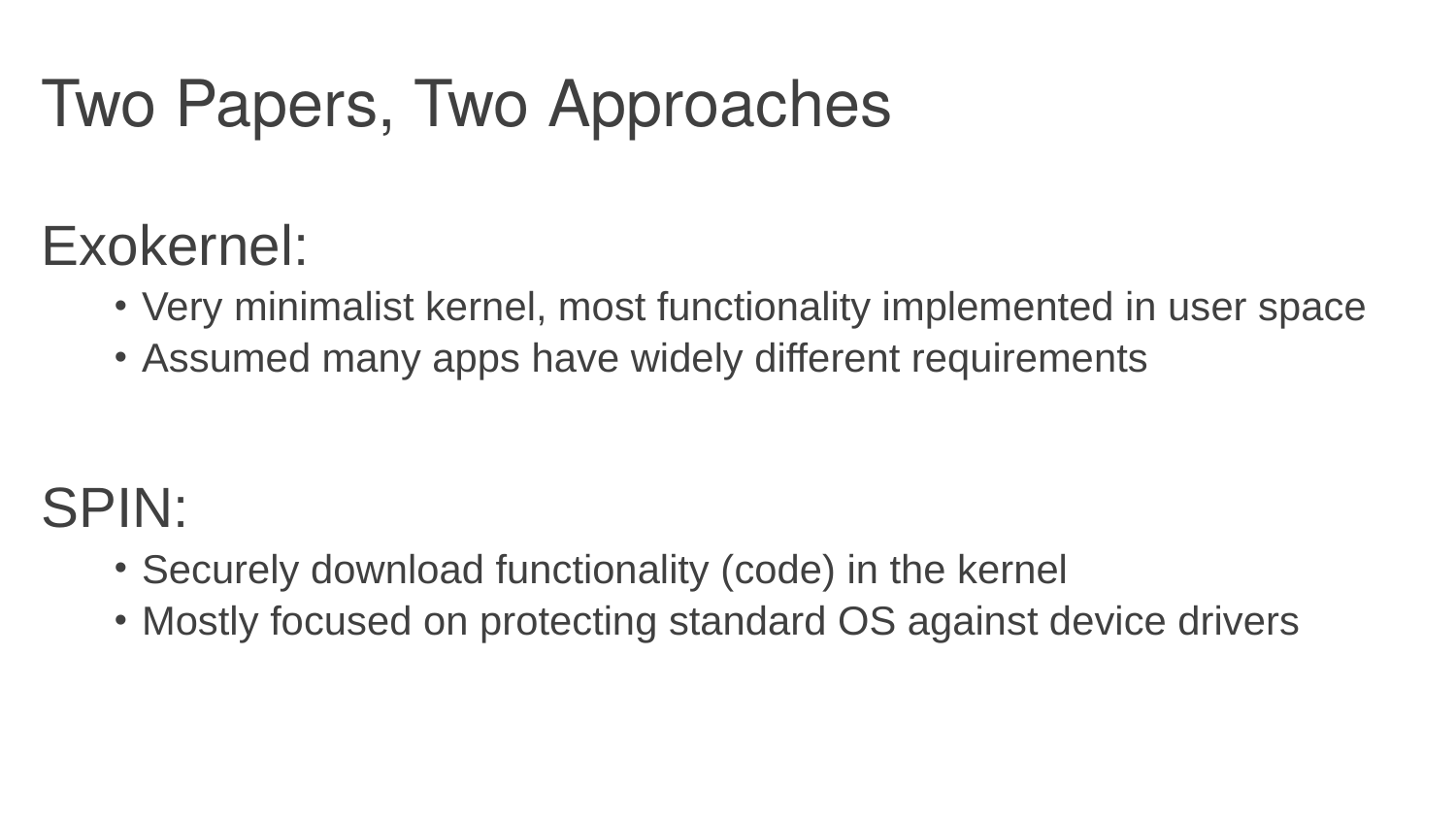

# Two Papers, Two Approaches
Exokernel:
Very minimalist kernel, most functionality implemented in user space
Assumed many apps have widely different requirements

SPIN:
Securely download functionality (code) in the kernel
Mostly focused on protecting standard OS against device drivers